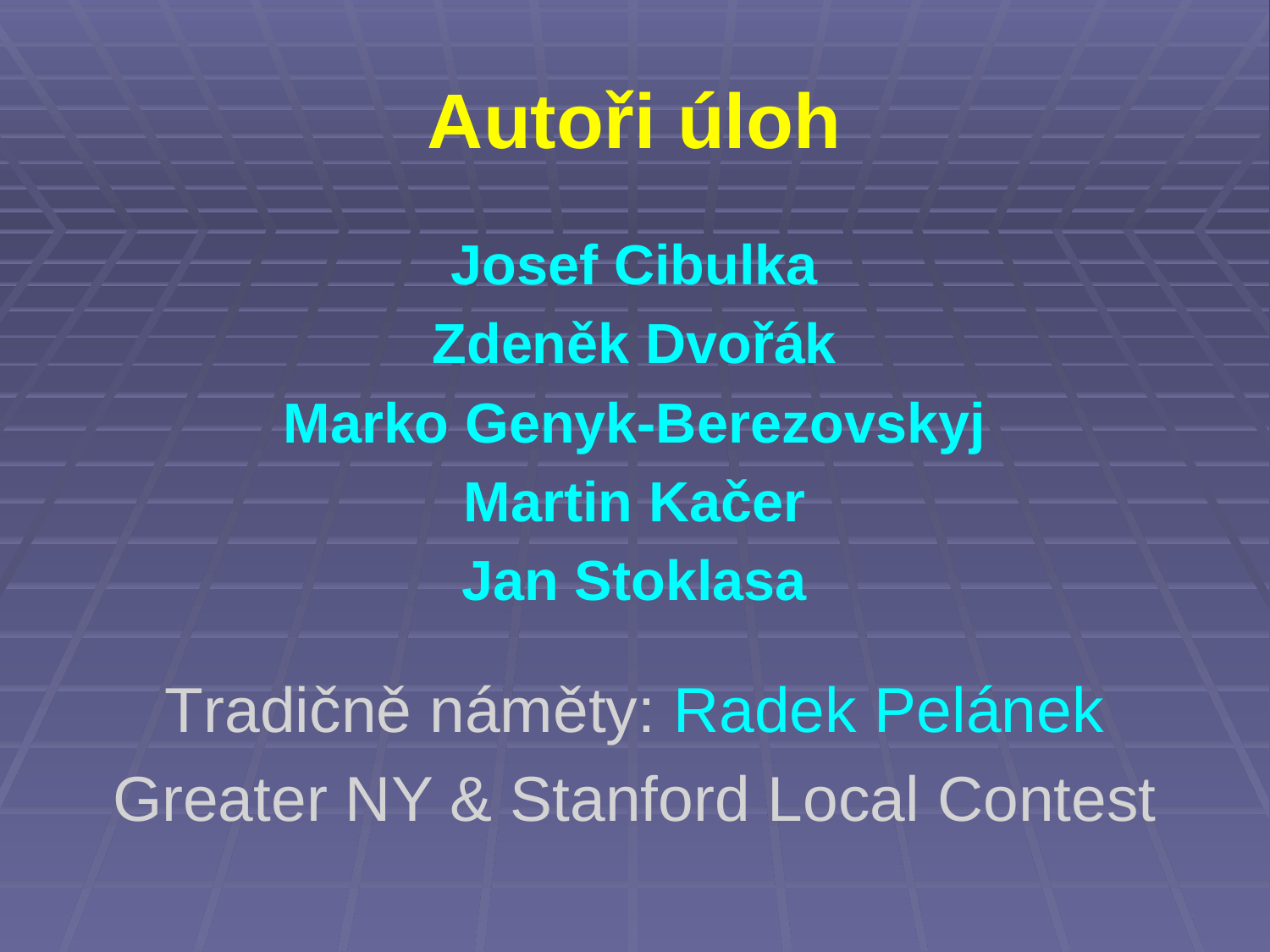

# Autoři úloh
Josef Cibulka
Zdeněk Dvořák
Marko Genyk-Berezovskyj
Martin Kačer
Jan Stoklasa

Tradičně náměty: Radek Pelánek
Greater NY & Stanford Local Contest